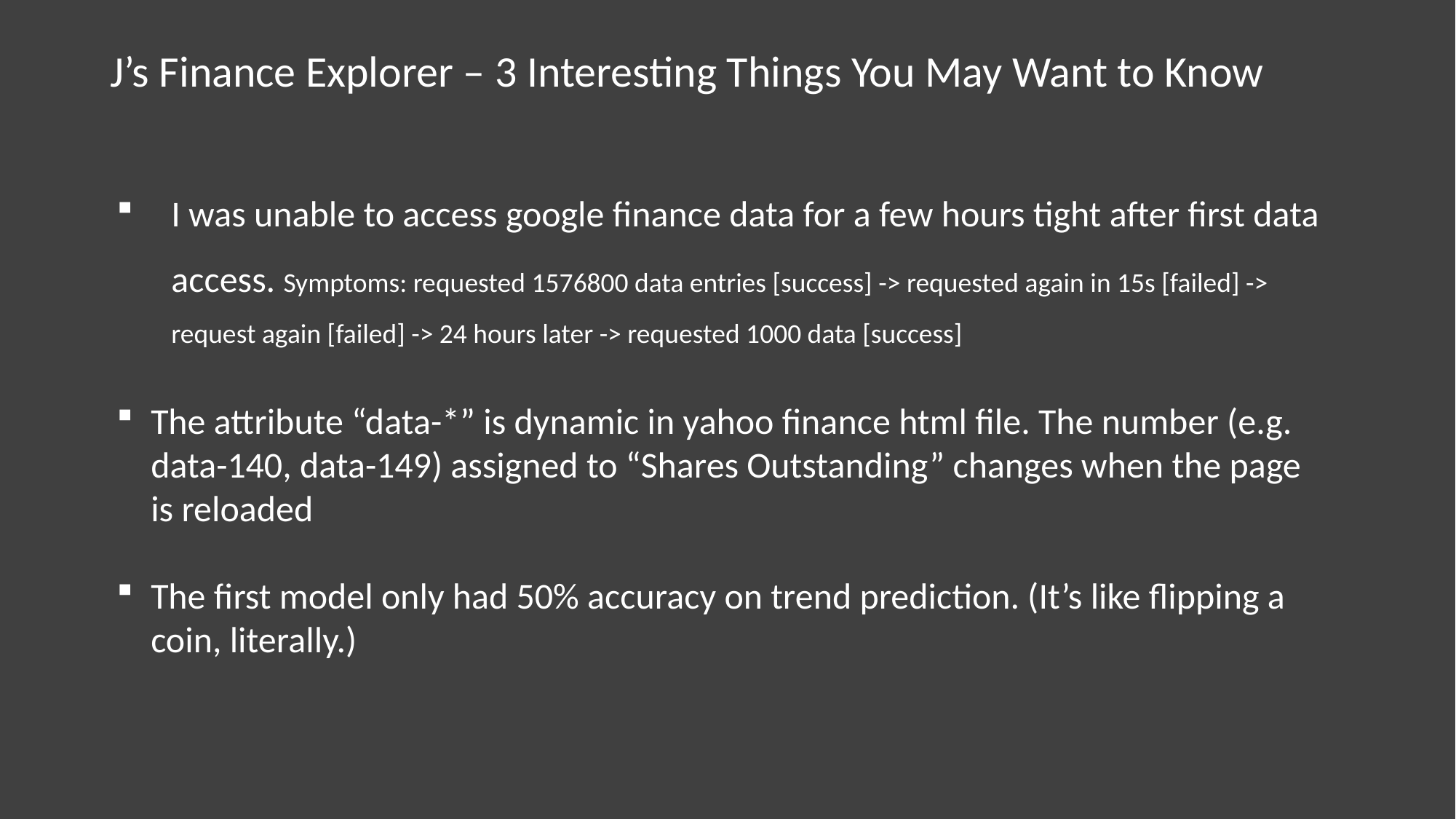

J’s Finance Explorer – 3 Interesting Things You May Want to Know
I was unable to access google finance data for a few hours tight after first data access. Symptoms: requested 1576800 data entries [success] -> requested again in 15s [failed] -> request again [failed] -> 24 hours later -> requested 1000 data [success]

The attribute “data-*” is dynamic in yahoo finance html file. The number (e.g. data-140, data-149) assigned to “Shares Outstanding” changes when the page is reloaded

The first model only had 50% accuracy on trend prediction. (It’s like flipping a coin, literally.)